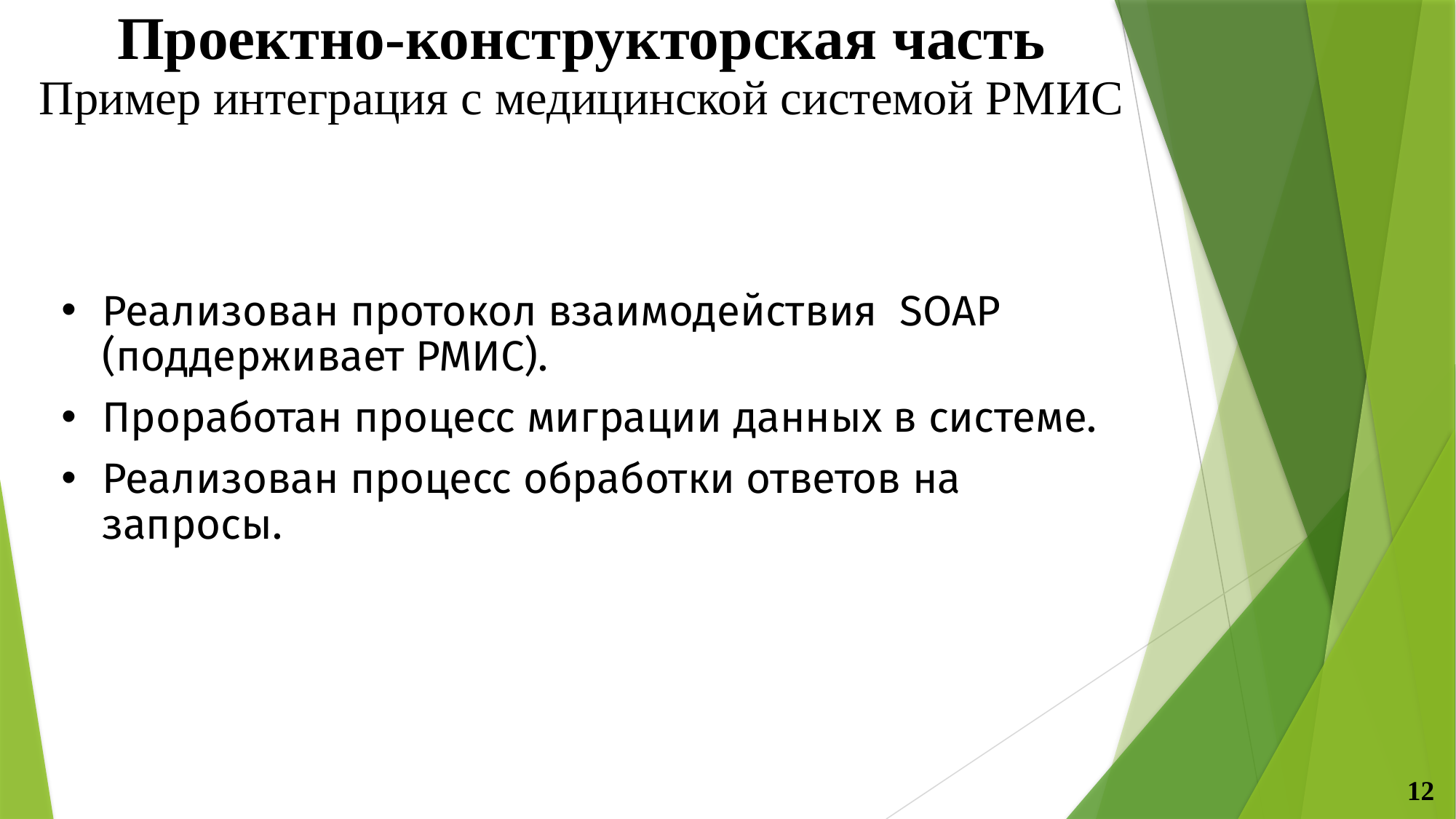

Проектно-конструкторская часть
Пример интеграция с медицинской системой РМИС

Реализован протокол взаимодействия  SOAP (поддерживает РМИС).
Проработан процесс миграции данных в системе.
Реализован процесс обработки ответов на запросы.
12